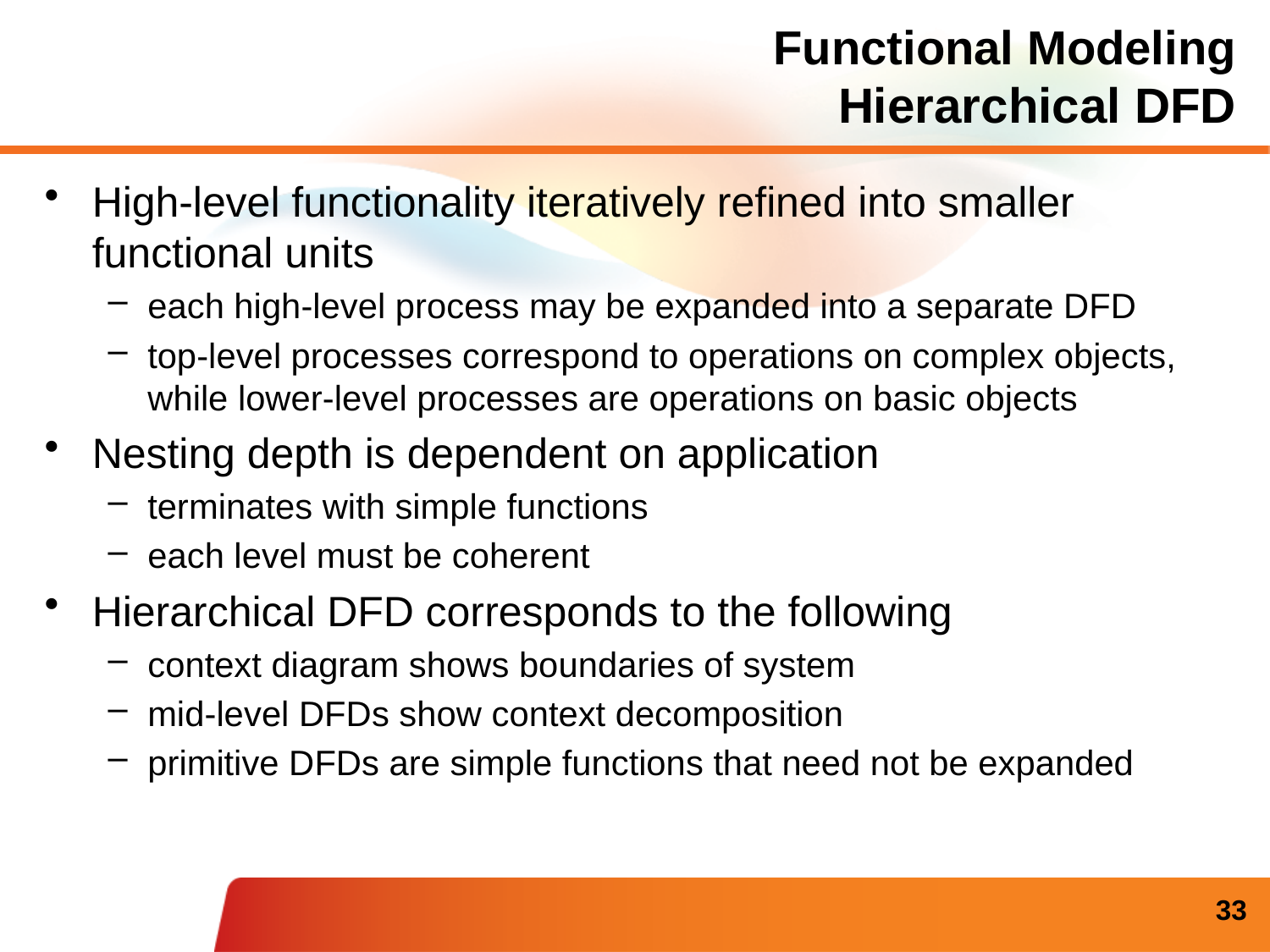

# Functional Modeling Hierarchical DFD
High-level functionality iteratively refined into smaller functional units
each high-level process may be expanded into a separate DFD
top-level processes correspond to operations on complex objects, while lower-level processes are operations on basic objects
Nesting depth is dependent on application
terminates with simple functions
each level must be coherent
Hierarchical DFD corresponds to the following
context diagram shows boundaries of system
mid-level DFDs show context decomposition
primitive DFDs are simple functions that need not be expanded